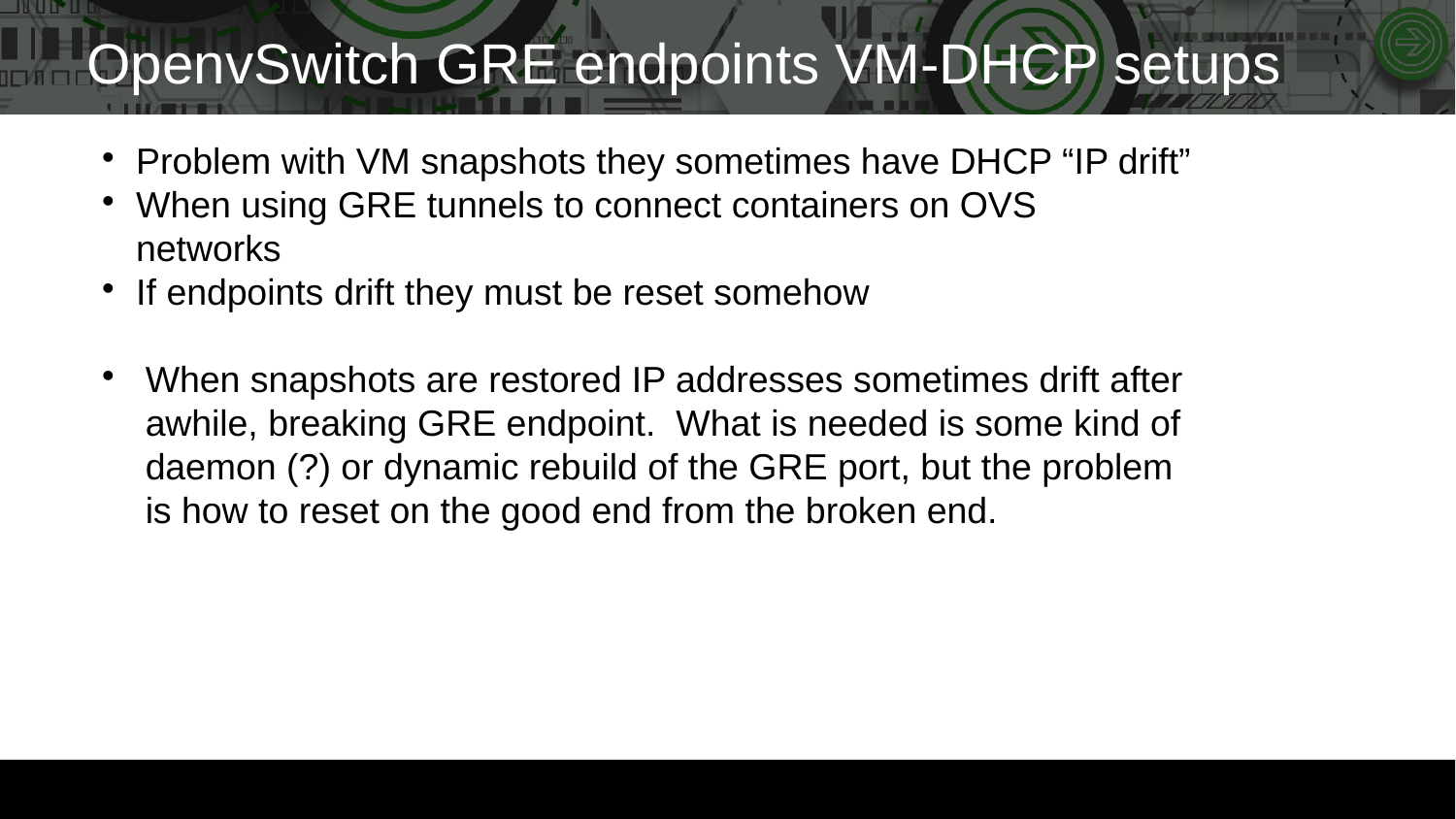

OpenvSwitch GRE endpoints VM-DHCP setups

Problem with VM snapshots they sometimes have DHCP “IP drift”
When using GRE tunnels to connect containers on OVS networks
If endpoints drift they must be reset somehow

When snapshots are restored IP addresses sometimes drift after awhile, breaking GRE endpoint.  What is needed is some kind of daemon (?) or dynamic rebuild of the GRE port, but the problem is how to reset on the good end from the broken end.